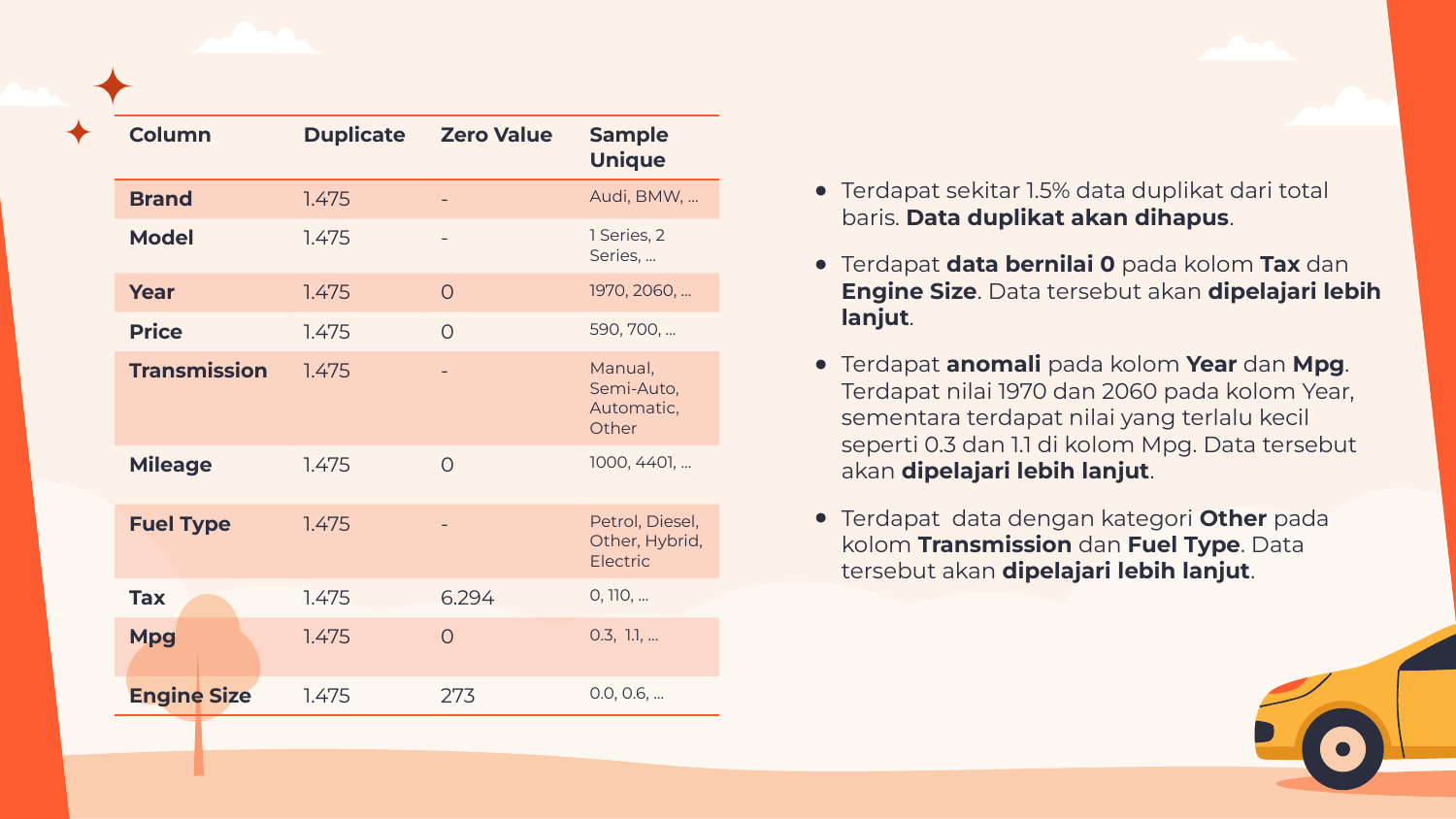

#
| Column | Duplicate | Zero Value | Sample Unique |
| --- | --- | --- | --- |
| Brand | 1.475 | - | Audi, BMW, … |
| Model | 1.475 | - | 1 Series, 2 Series, … |
| Year | 1.475 | 0 | 1970, 2060, … |
| Price | 1.475 | 0 | 590, 700, … |
| Transmission | 1.475 | - | Manual, Semi-Auto, Automatic, Other |
| Mileage | 1.475 | 0 | 1000, 4401, … |
| Fuel Type | 1.475 | - | Petrol, Diesel, Other, Hybrid, Electric |
| Tax | 1.475 | 6.294 | 0, 110, … |
| Mpg | 1.475 | 0 | 0.3, 1.1, … |
| Engine Size | 1.475 | 273 | 0.0, 0.6, … |
Terdapat sekitar 1.5% data duplikat dari total baris. Data duplikat akan dihapus.
Terdapat data bernilai 0 pada kolom Tax dan Engine Size. Data tersebut akan dipelajari lebih lanjut.
Terdapat anomali pada kolom Year dan Mpg. Terdapat nilai 1970 dan 2060 pada kolom Year, sementara terdapat nilai yang terlalu kecil seperti 0.3 dan 1.1 di kolom Mpg. Data tersebut akan dipelajari lebih lanjut.
Terdapat  data dengan kategori Other pada kolom Transmission dan Fuel Type. Data tersebut akan dipelajari lebih lanjut.